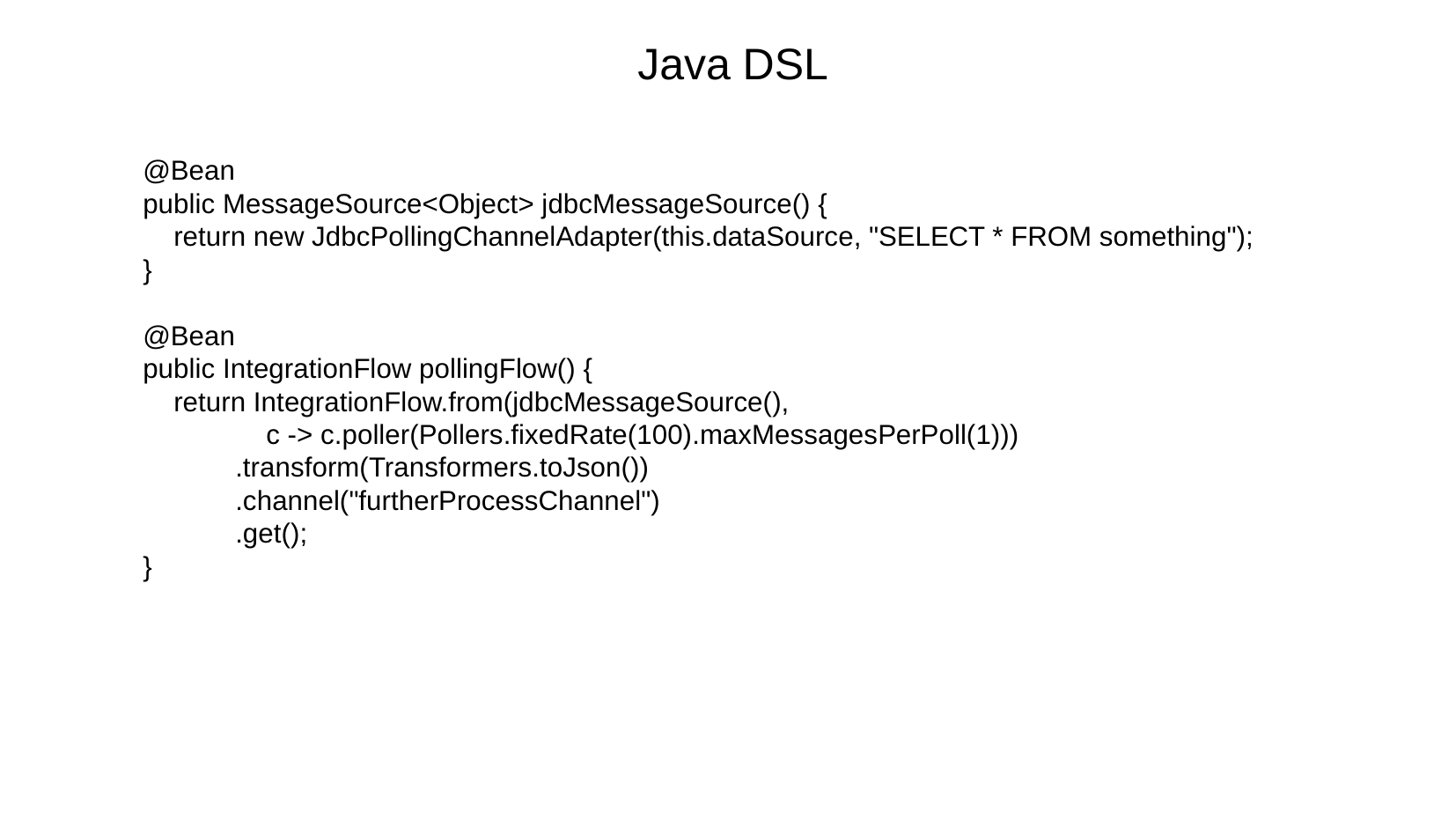

# Java DSL
@Bean
public MessageSource<Object> jdbcMessageSource() {
    return new JdbcPollingChannelAdapter(this.dataSource, "SELECT * FROM something");
}

@Bean
public IntegrationFlow pollingFlow() {
    return IntegrationFlow.from(jdbcMessageSource(),
                c -> c.poller(Pollers.fixedRate(100).maxMessagesPerPoll(1)))
            .transform(Transformers.toJson())
            .channel("furtherProcessChannel")
            .get();
}